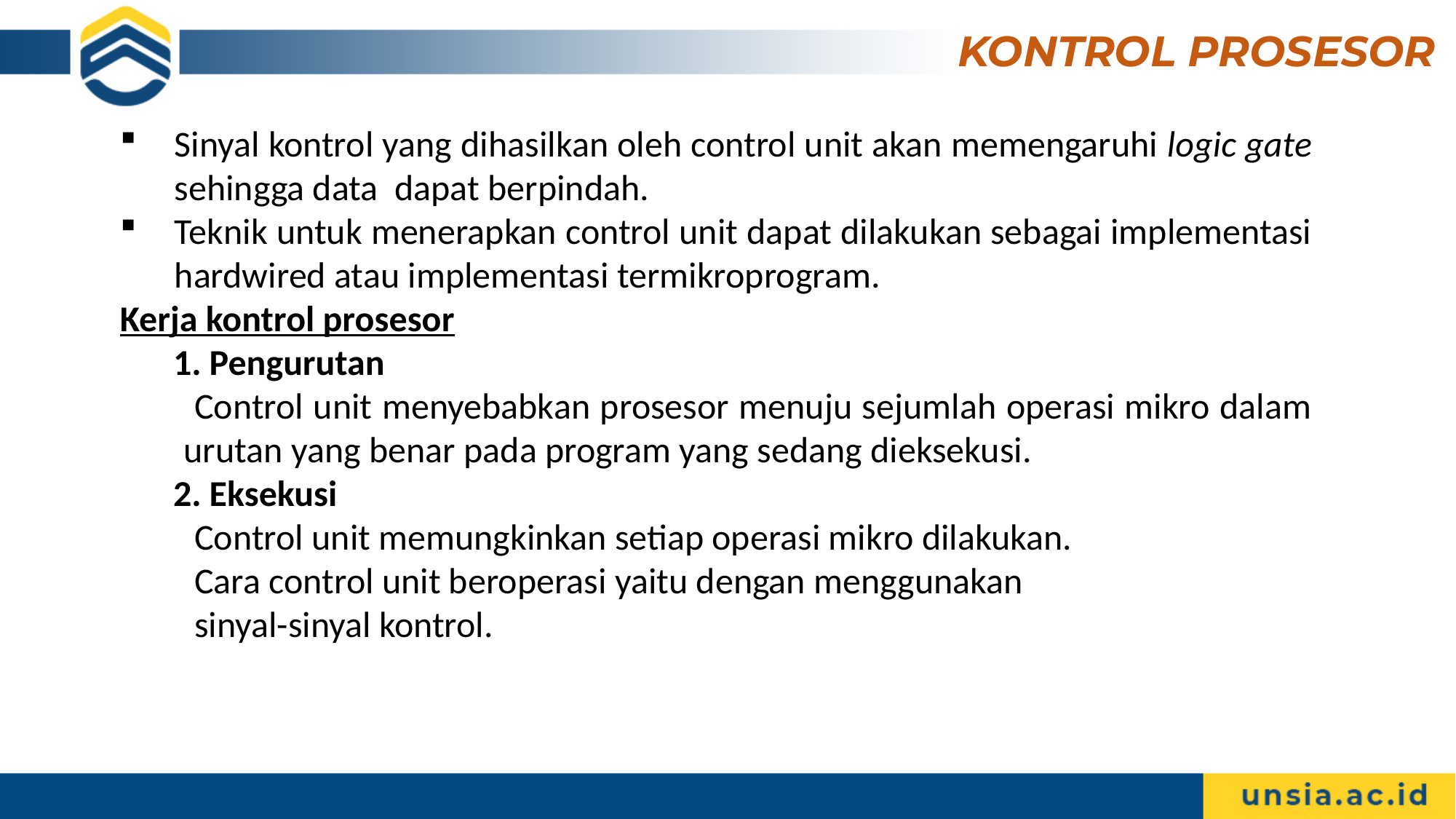

# KONTROL PROSESOR
Sinyal kontrol yang dihasilkan oleh control unit akan memengaruhi logic gate sehingga data  dapat berpindah.
Teknik untuk menerapkan control unit dapat dilakukan sebagai implementasi hardwired atau implementasi termikroprogram.
Kerja kontrol prosesor
1. Pengurutan
Control unit menyebabkan prosesor menuju sejumlah operasi mikro dalam urutan yang benar pada program yang sedang dieksekusi.
2. Eksekusi
Control unit memungkinkan setiap operasi mikro dilakukan.
Cara control unit beroperasi yaitu dengan menggunakan
sinyal-sinyal kontrol.